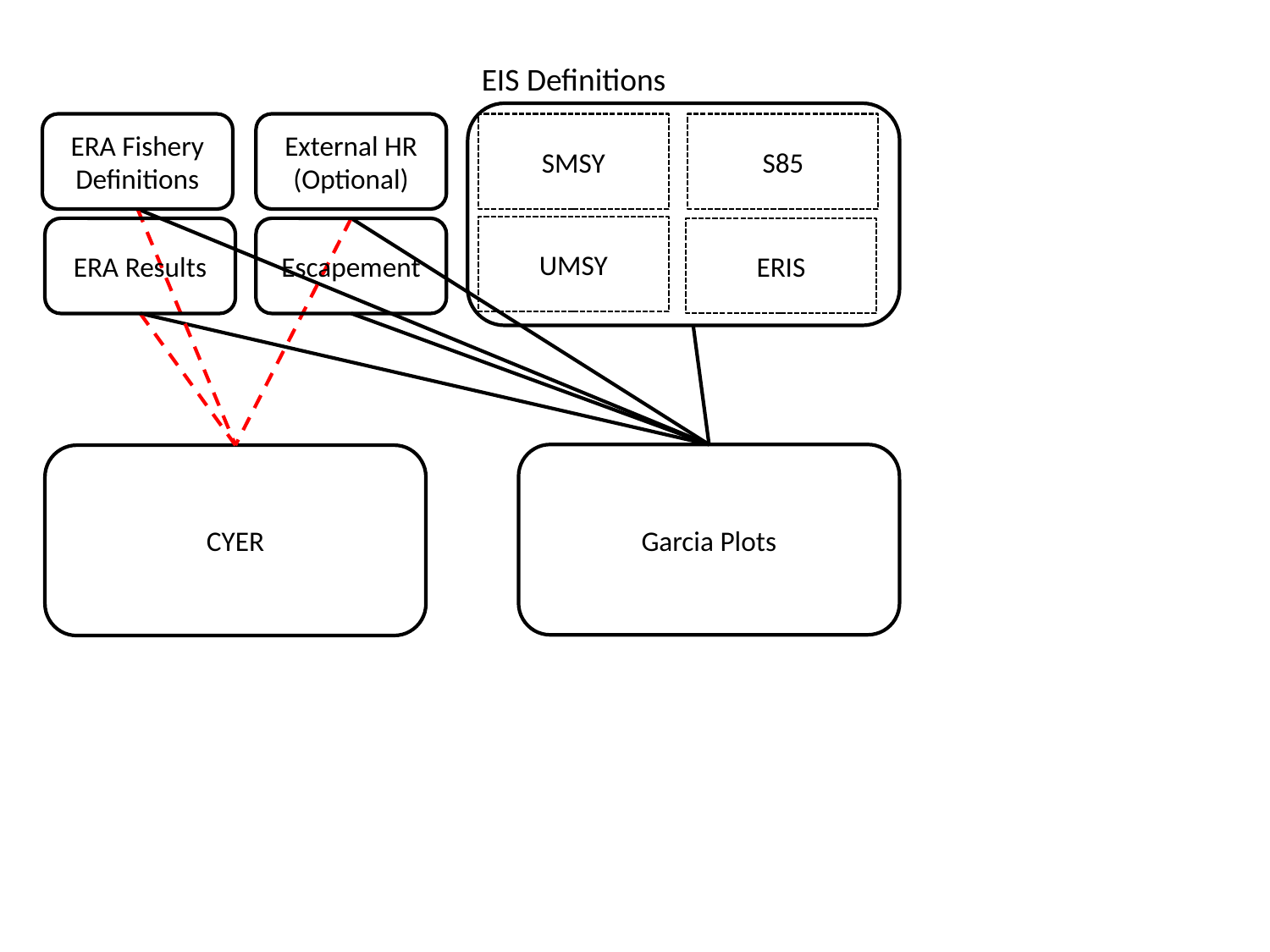

EIS Definitions

ERA Fishery Definitions
External HR
(Optional)
SMSY
S85
UMSY
ERA Results
Escapement
ERIS
Garcia Plots
CYER